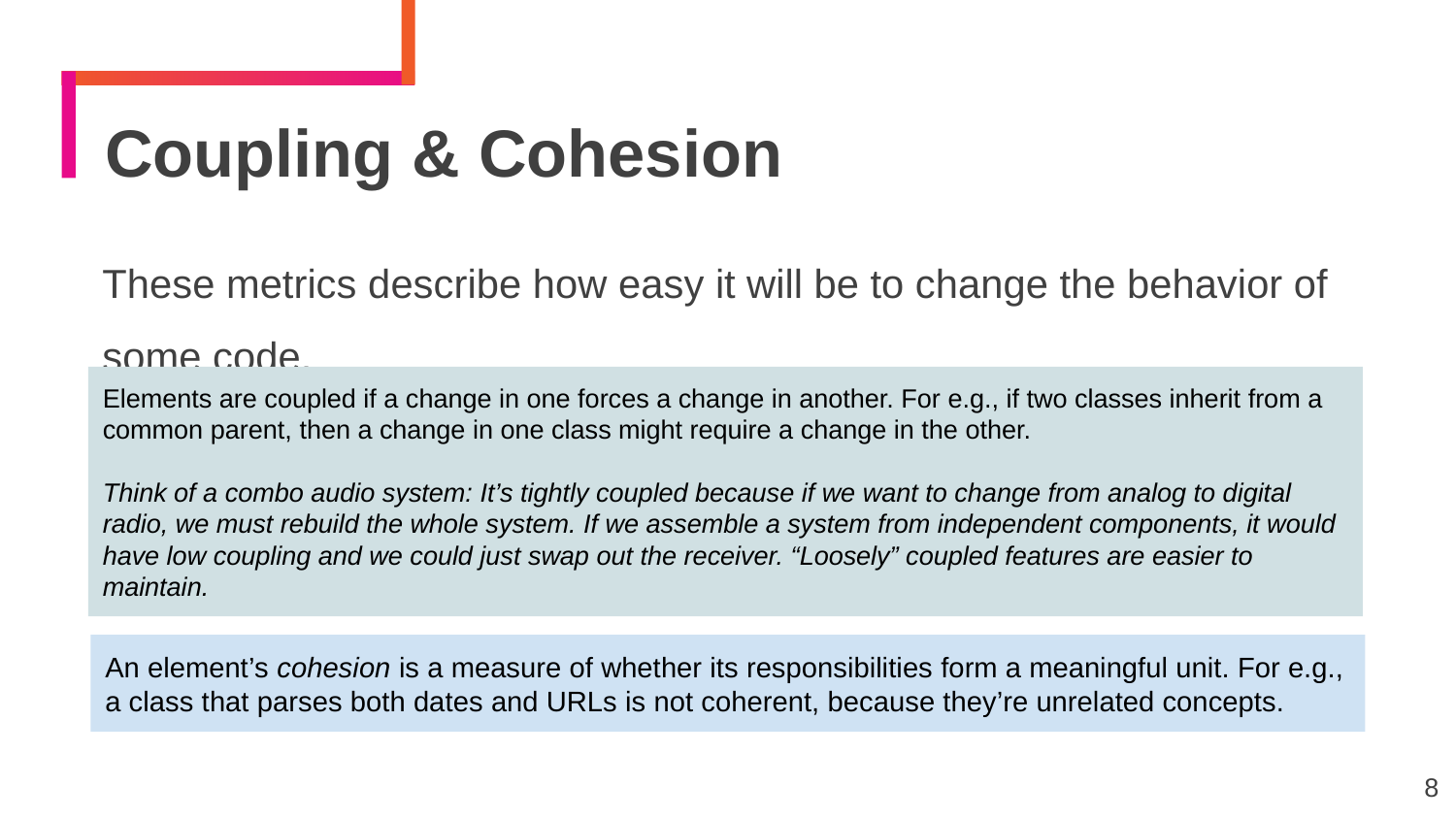

Coupling & Cohesion
These metrics describe how easy it will be to change the behavior of some code.
Elements are coupled if a change in one forces a change in another. For e.g., if two classes inherit from a common parent, then a change in one class might require a change in the other.

Think of a combo audio system: It’s tightly coupled because if we want to change from analog to digital radio, we must rebuild the whole system. If we assemble a system from independent components, it would have low coupling and we could just swap out the receiver. “Loosely” coupled features are easier to maintain.
An element’s cohesion is a measure of whether its responsibilities form a meaningful unit. For e.g., a class that parses both dates and URLs is not coherent, because they’re unrelated concepts.
8